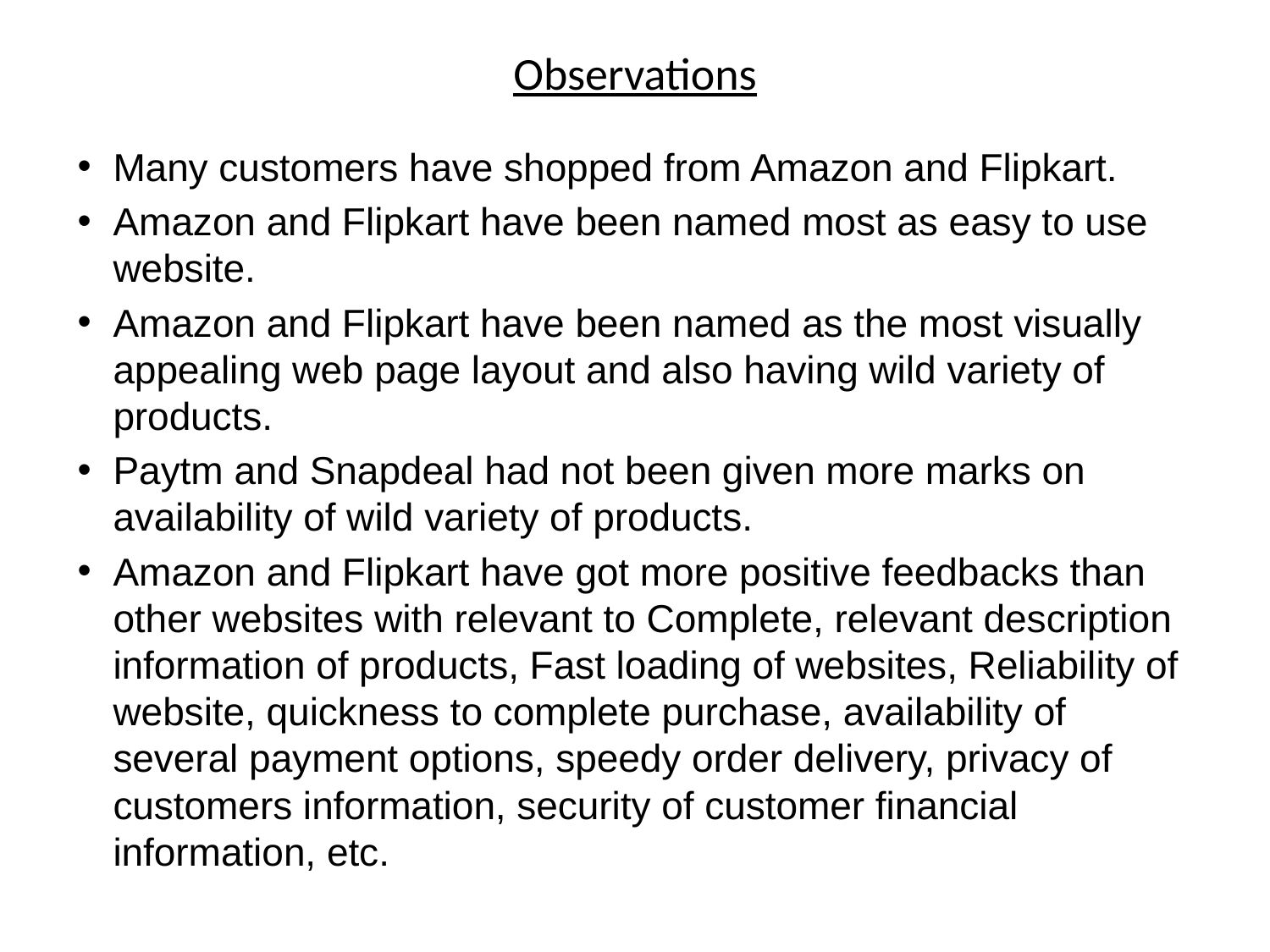

# Observations
Many customers have shopped from Amazon and Flipkart.
Amazon and Flipkart have been named most as easy to use website.
Amazon and Flipkart have been named as the most visually appealing web page layout and also having wild variety of products.
Paytm and Snapdeal had not been given more marks on availability of wild variety of products.
Amazon and Flipkart have got more positive feedbacks than other websites with relevant to Complete, relevant description information of products, Fast loading of websites, Reliability of website, quickness to complete purchase, availability of several payment options, speedy order delivery, privacy of customers information, security of customer financial information, etc.